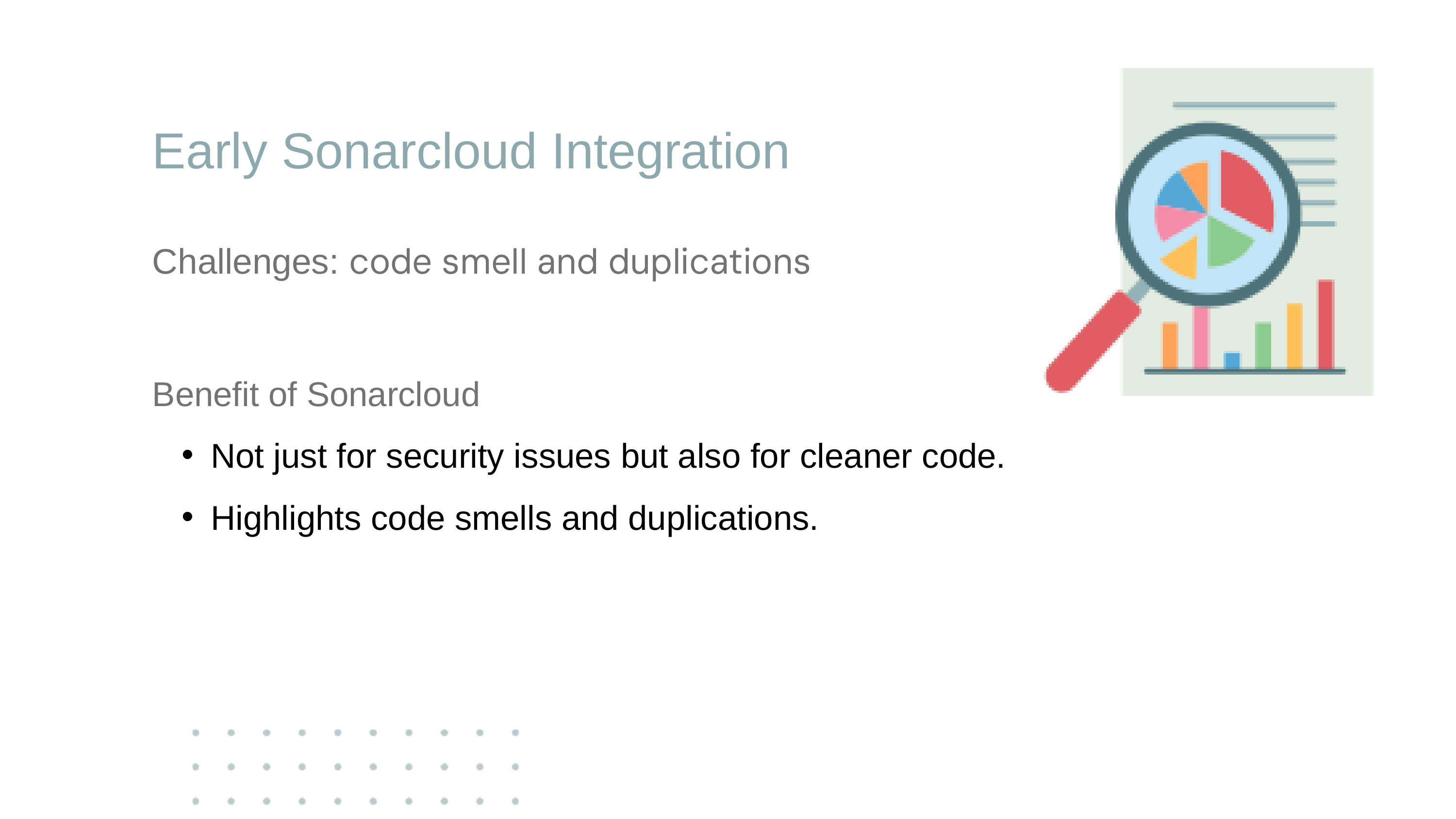

Early Sonarcloud Integration
Challenges: code smell and duplications

Benefit of Sonarcloud
Not just for security issues but also for cleaner code.
Highlights code smells and duplications.